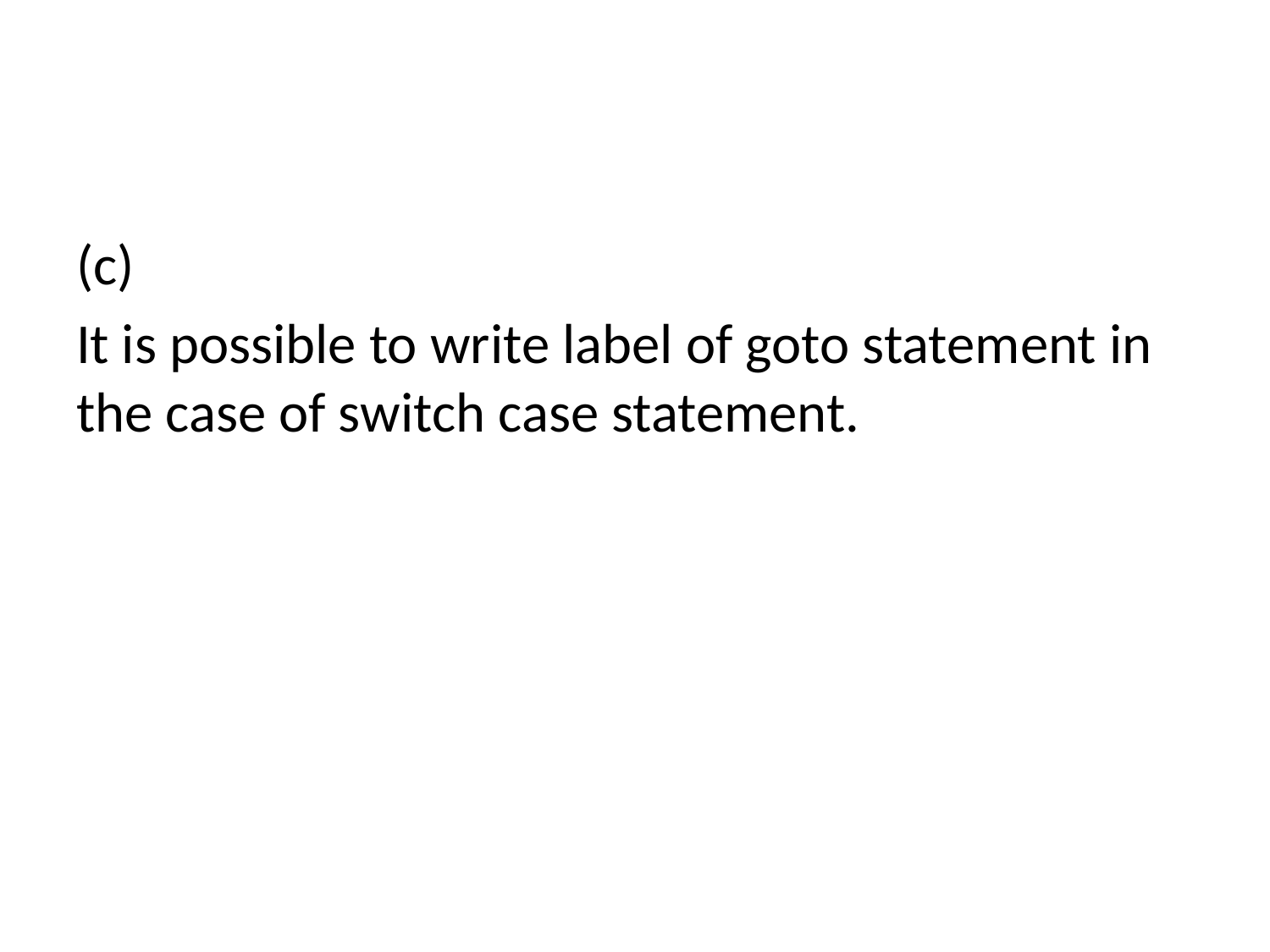

(c)
It is possible to write label of goto statement in the case of switch case statement.